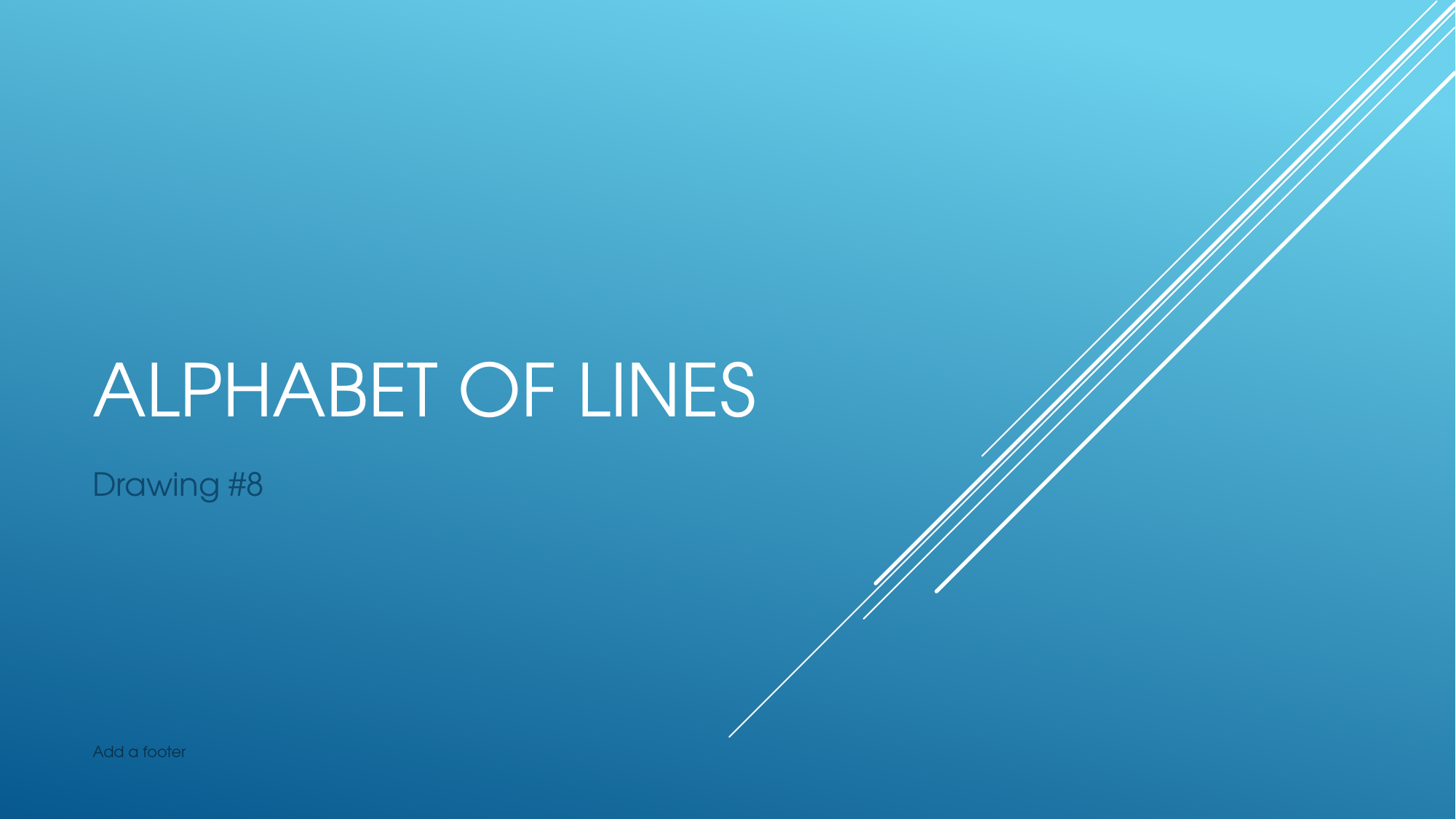

# Alphabet of Lines
Drawing #8
Add a footer